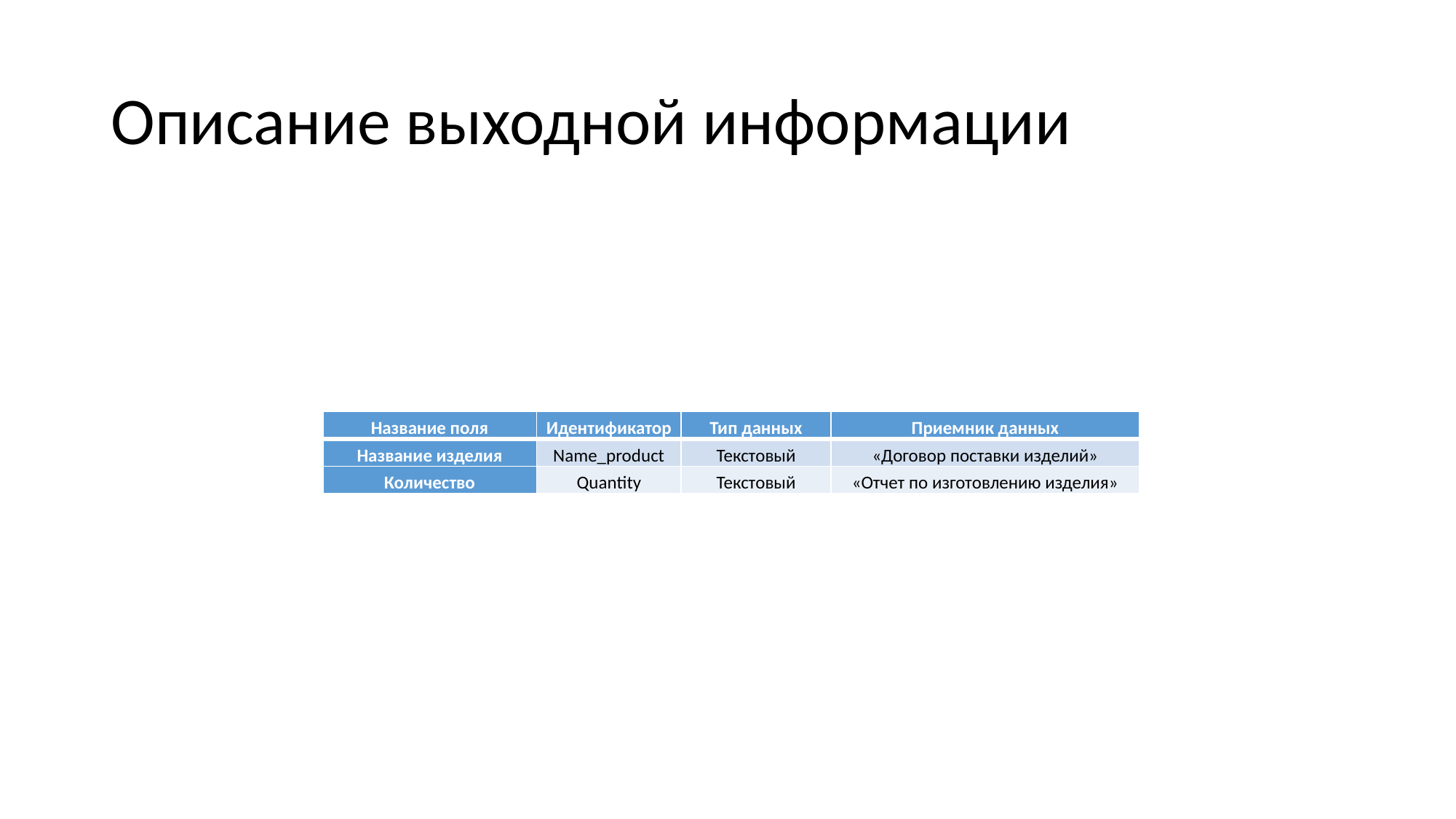

# Описание выходной информации
| Название поля | Идентификатор | Тип данных | Приемник данных |
| --- | --- | --- | --- |
| Название изделия | Name\_product | Текстовый | «Договор поставки изделий» |
| Количество | Quantity | Текстовый | «Отчет по изготовлению изделия» |